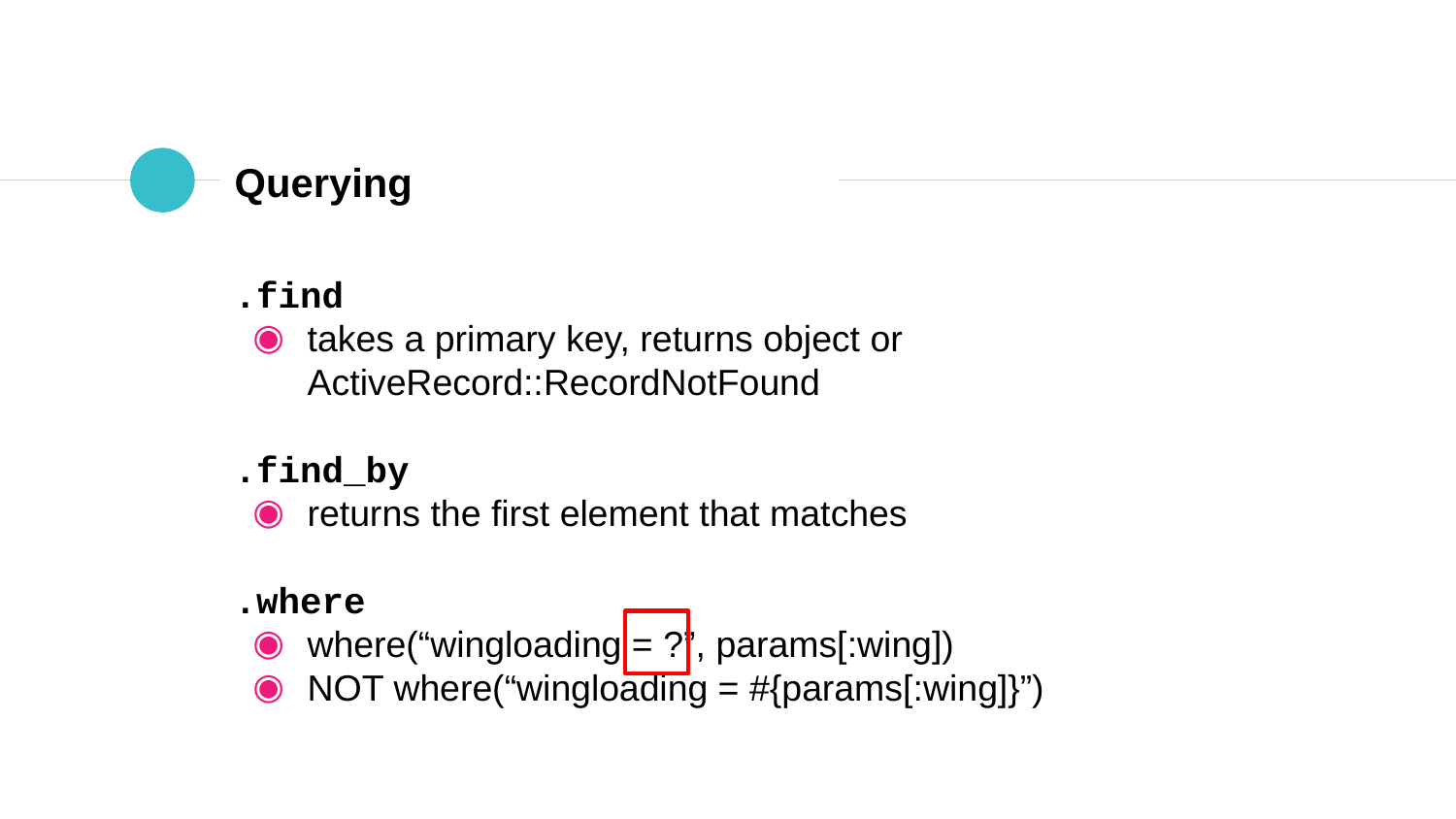

# Querying
.find
takes a primary key, returns object or ActiveRecord::RecordNotFound

.find_by
returns the first element that matches

.where
where(“wingloading = ?”, params[:wing])
NOT where(“wingloading = #{params[:wing]}”)